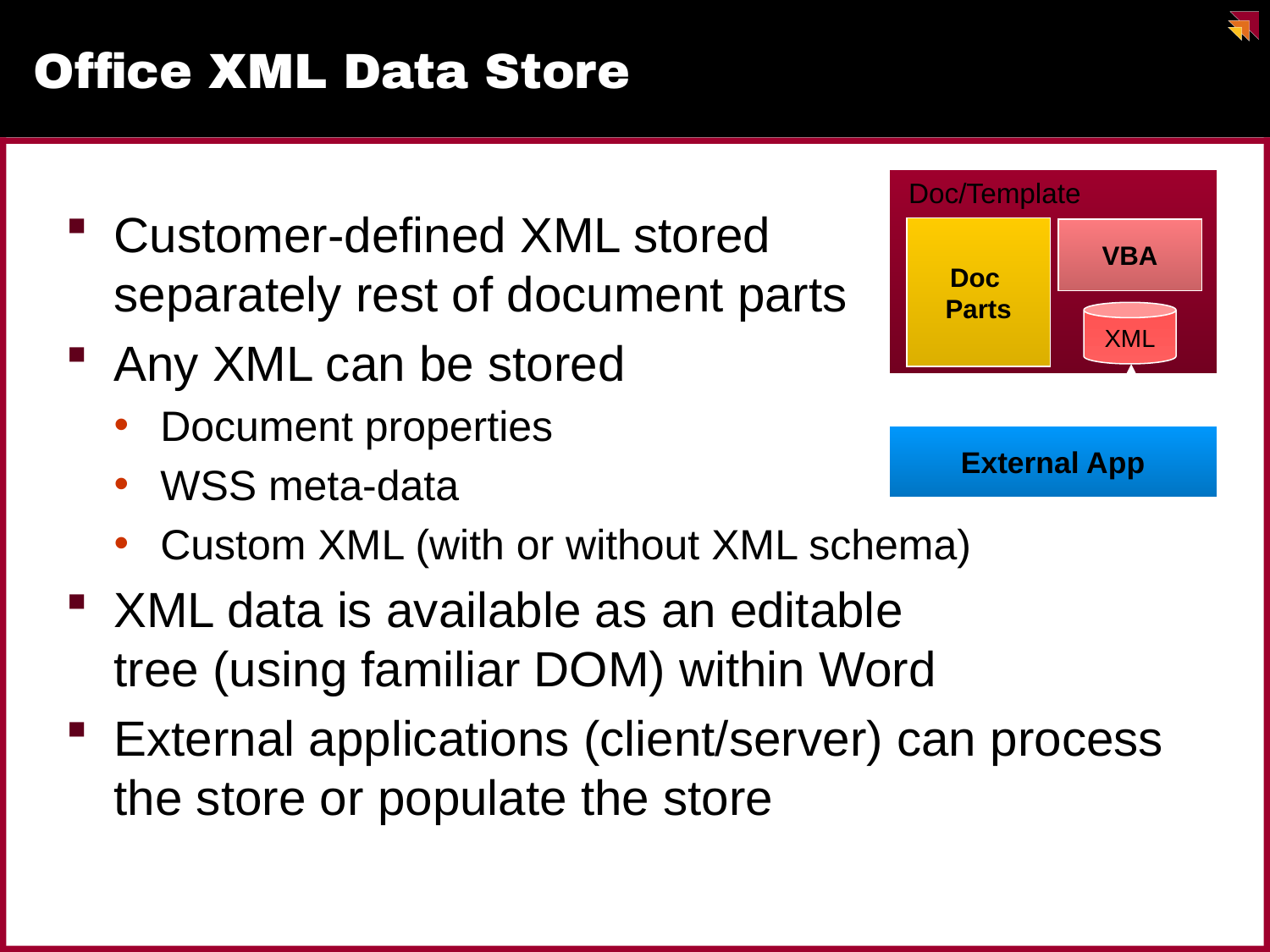

# Office XML Data Store

Doc/Template
Doc
Parts
VBA
XML

External App
Customer-defined XML stored
separately rest of document parts
Any XML can be stored
Document properties
WSS meta-data
Custom XML (with or without XML schema)
XML data is available as an editable
tree (using familiar DOM) within Word
External applications (client/server) can process the store or populate the store